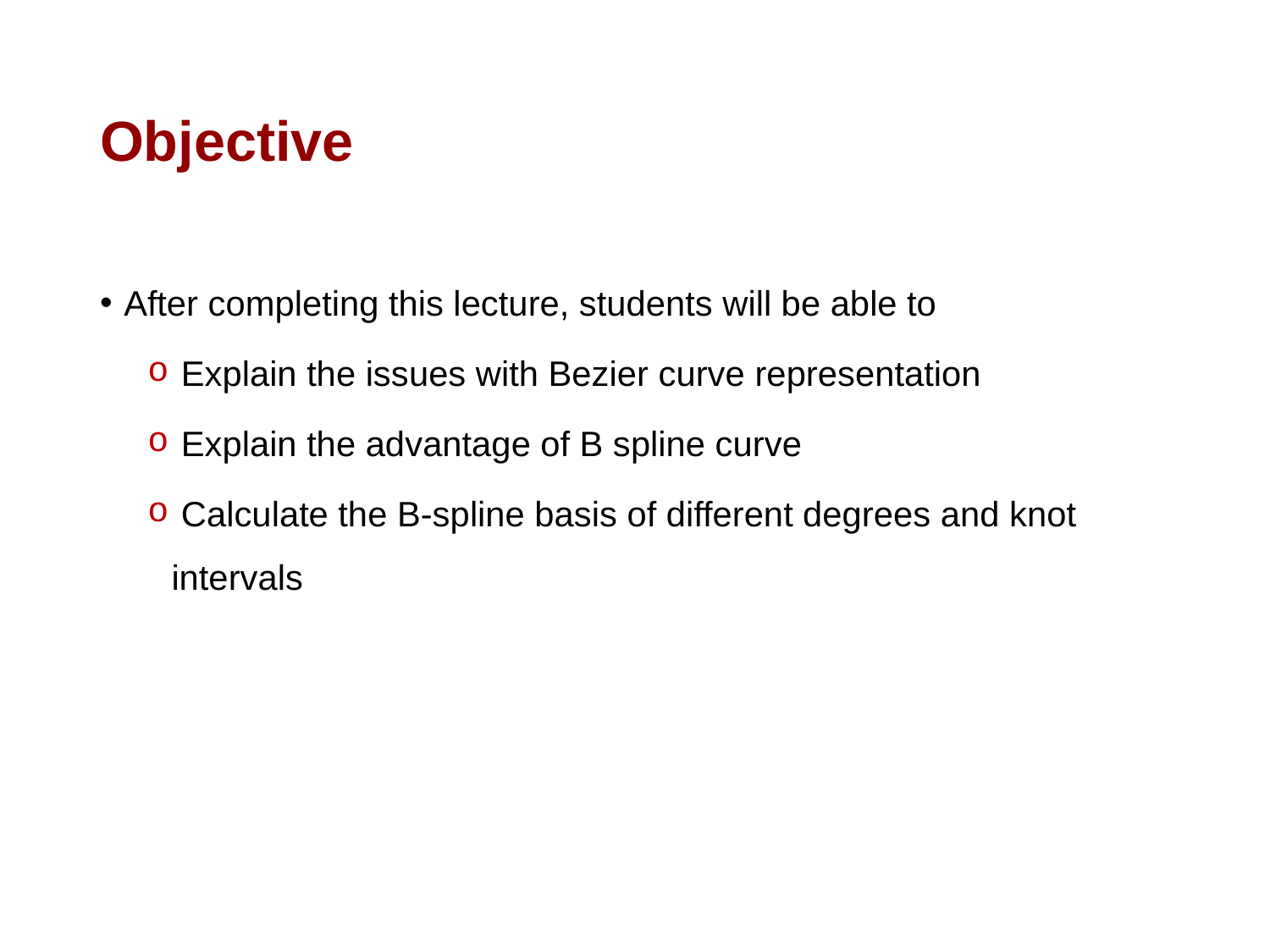

# Objective
After completing this lecture, students will be able to
 Explain the issues with Bezier curve representation
 Explain the advantage of B spline curve
 Calculate the B-spline basis of different degrees and knot intervals